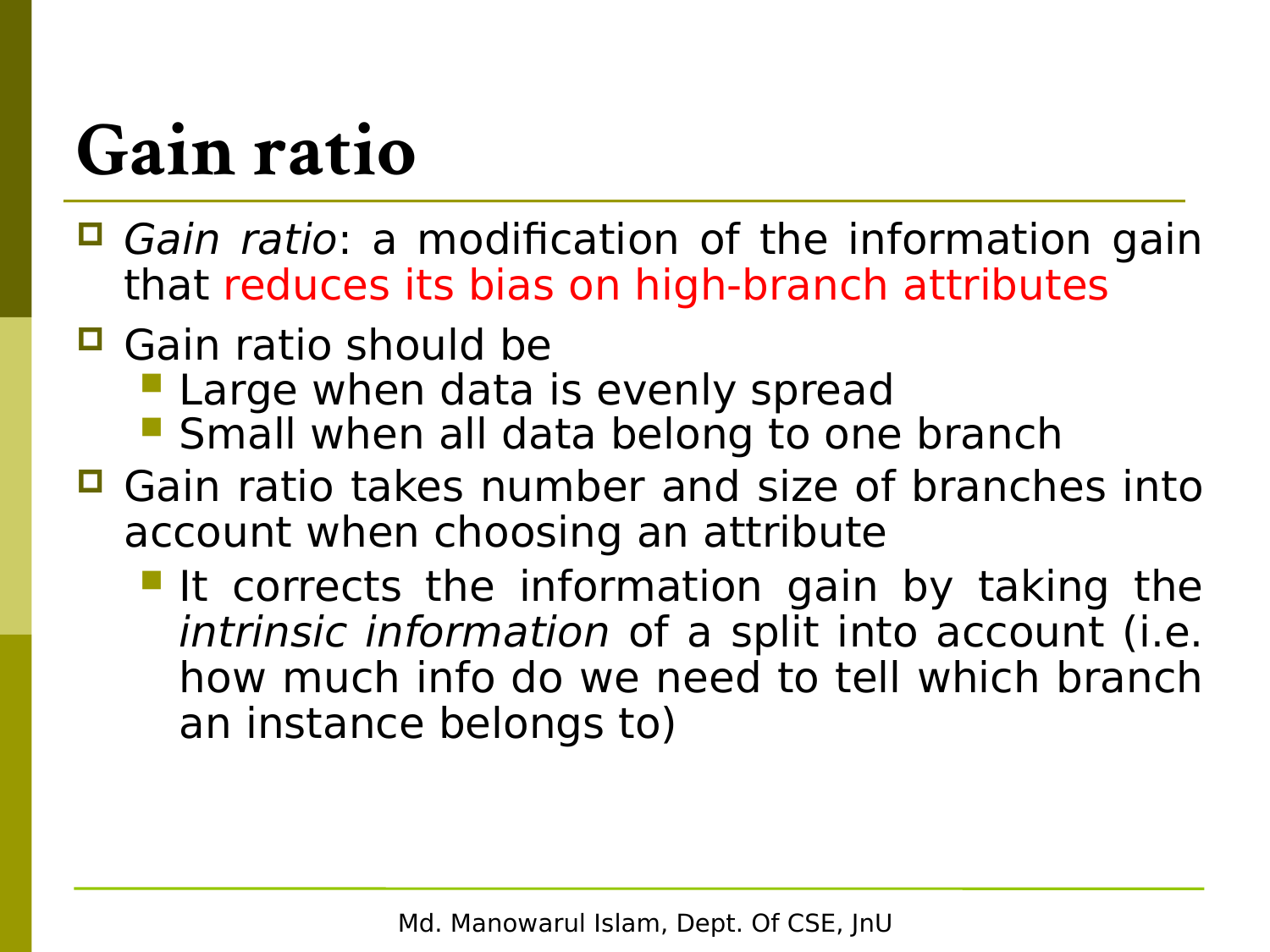

# Gain ratio
Gain ratio: a modification of the information gain that reduces its bias on high-branch attributes
Gain ratio should be
Large when data is evenly spread
Small when all data belong to one branch
Gain ratio takes number and size of branches into account when choosing an attribute
It corrects the information gain by taking the intrinsic information of a split into account (i.e. how much info do we need to tell which branch an instance belongs to)